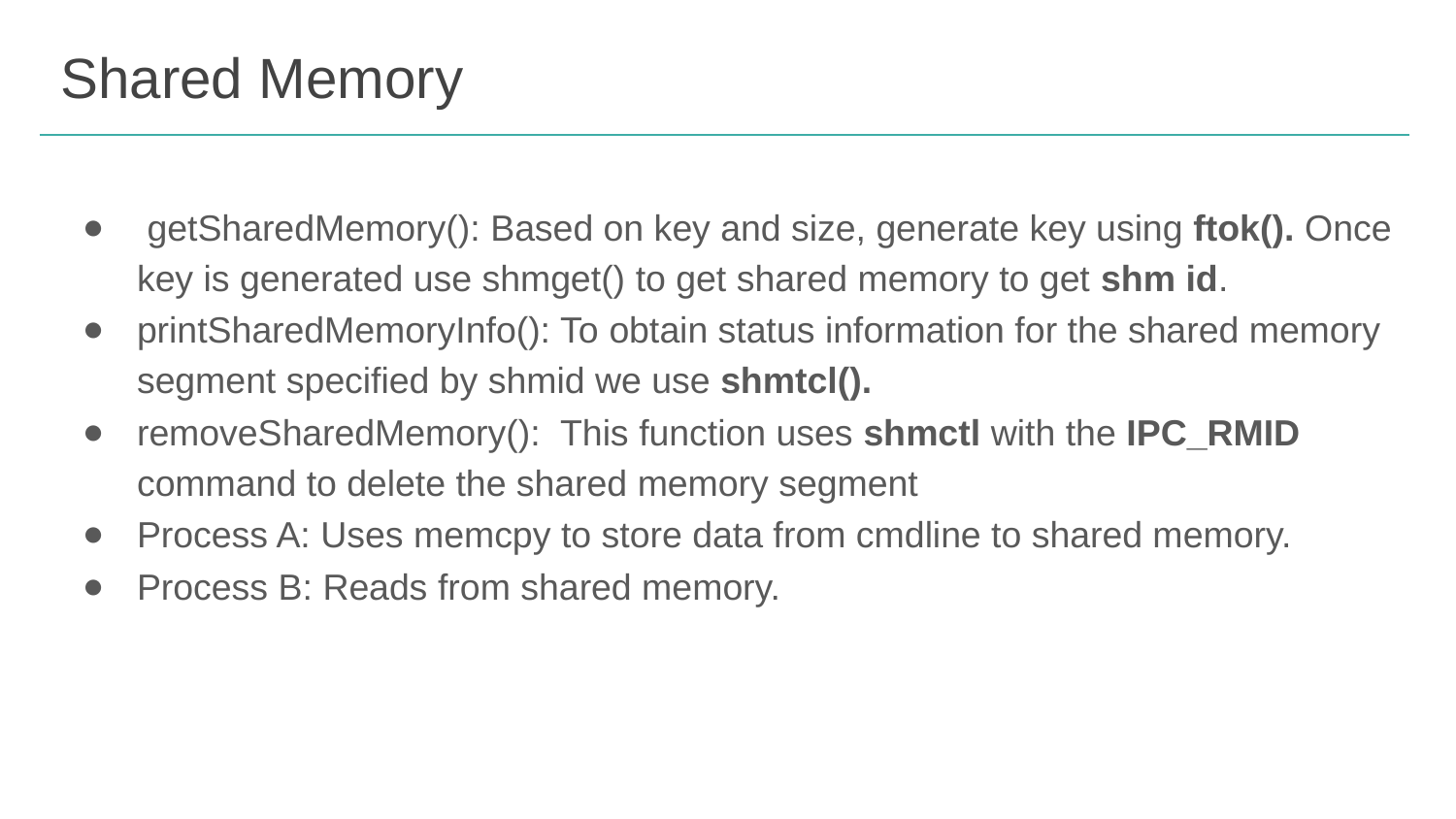

# Shared Memory
 getSharedMemory(): Based on key and size, generate key using ftok(). Once key is generated use shmget() to get shared memory to get shm id.
printSharedMemoryInfo(): To obtain status information for the shared memory segment specified by shmid we use shmtcl().
removeSharedMemory():  This function uses shmctl with the IPC_RMID command to delete the shared memory segment
Process A: Uses memcpy to store data from cmdline to shared memory.
Process B: Reads from shared memory.